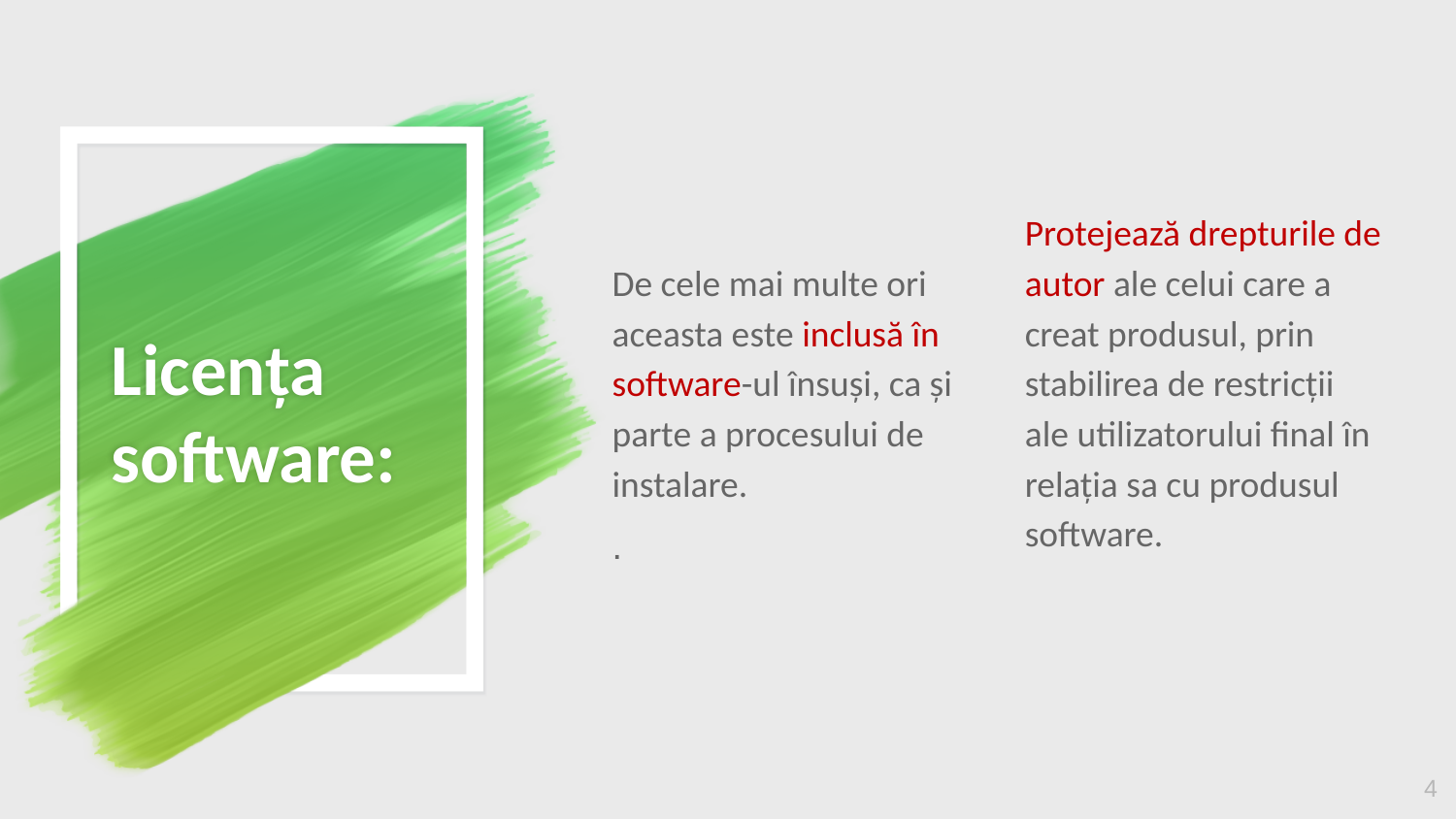

De cele mai multe ori aceasta este inclusă în software-ul însuşi, ca şi parte a procesului de instalare.
.
Protejează drepturile de autor ale celui care a creat produsul, prin stabilirea de restricţii ale utilizatorului final în relaţia sa cu produsul software.

# Licenţa software:
4